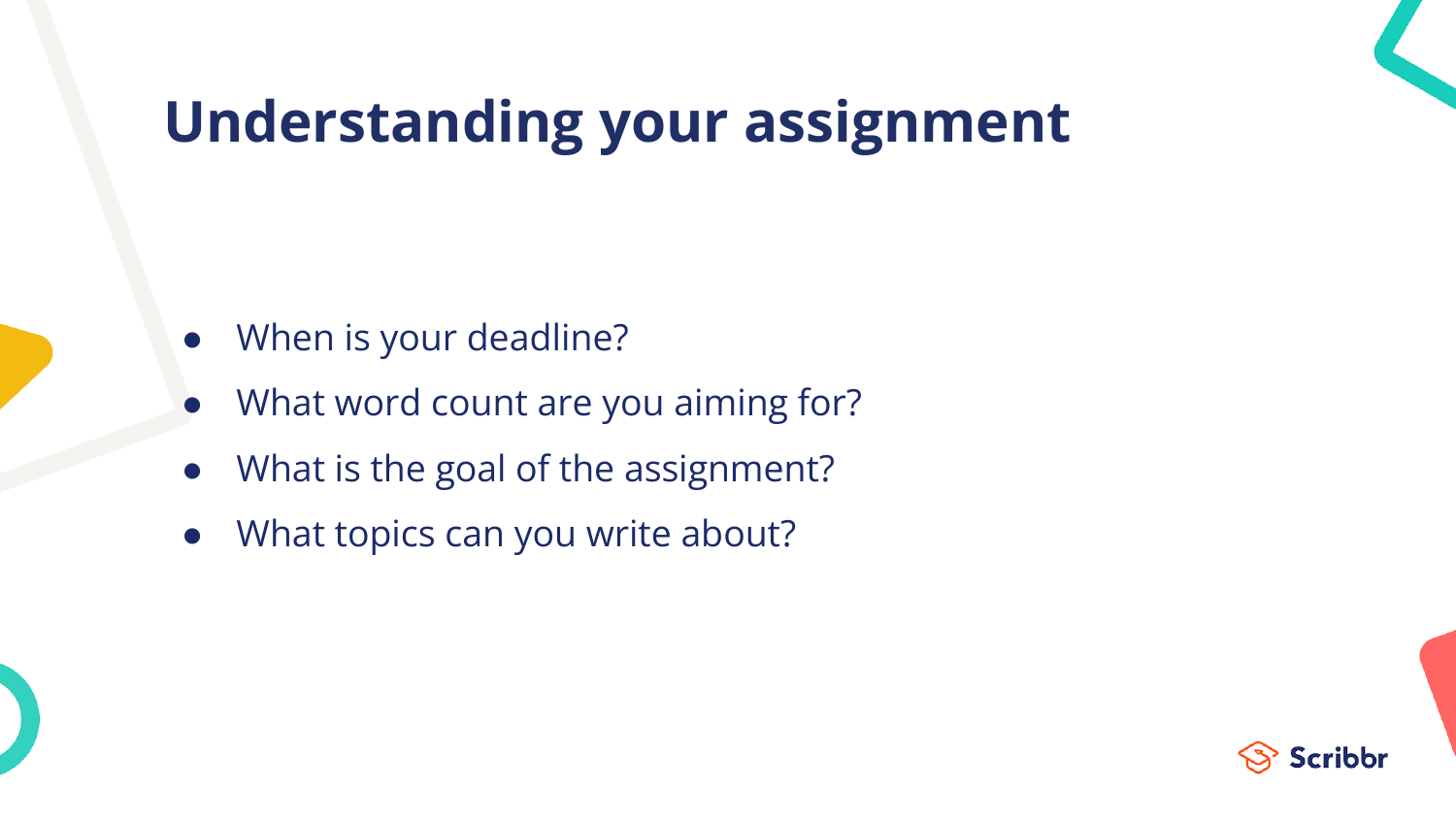

# Understanding your assignment
When is your deadline?
What word count are you aiming for?
What is the goal of the assignment?
What topics can you write about?